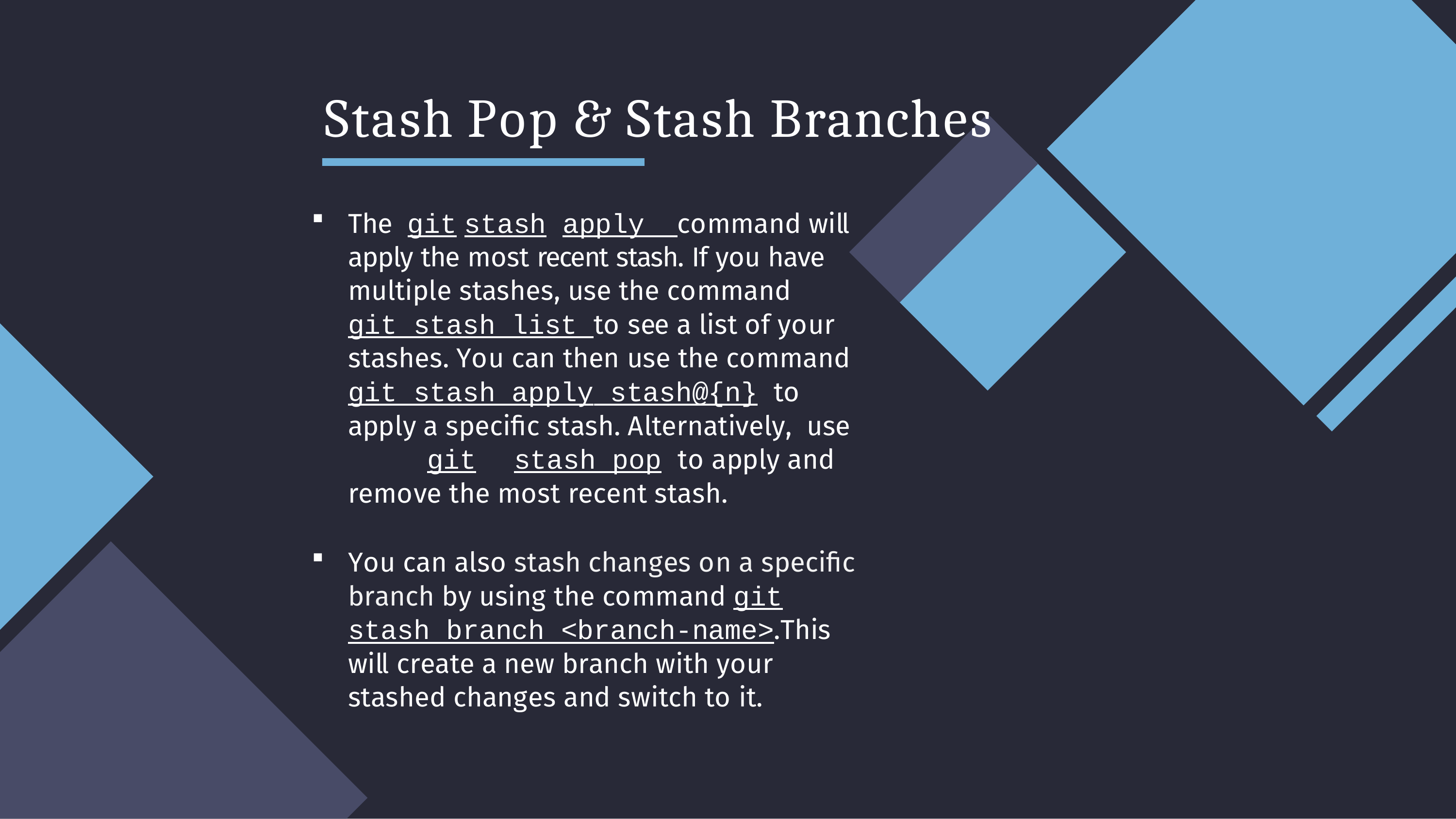

# Stash Pop & Stash Branches

The  git	stash	apply  command will  apply the most recent stash. If you have  multiple stashes, use the command            git stash list to see a list of your  stashes. You can then use the command  git stash apply stash@{n} to  apply a speciﬁc stash. Alternatively,  use                git	stash pop to apply and remove the most recent stash.

You can also stash changes on a speciﬁc branch by using the command git stash branch <branch-name>.This will create a new branch with your  stashed changes and switch to it.